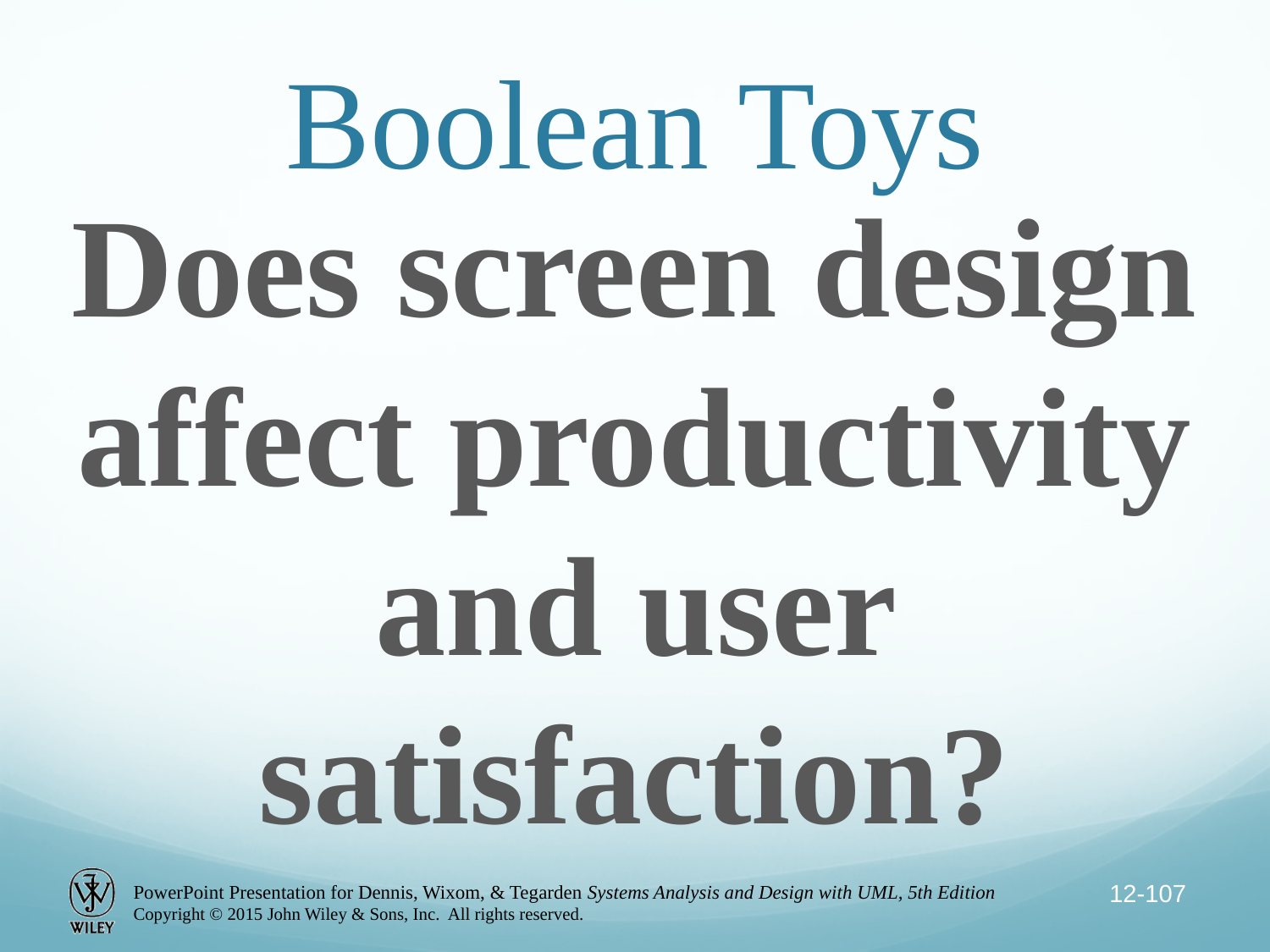

# Boolean Toys
Does screen design affect productivity and user satisfaction?

12-107